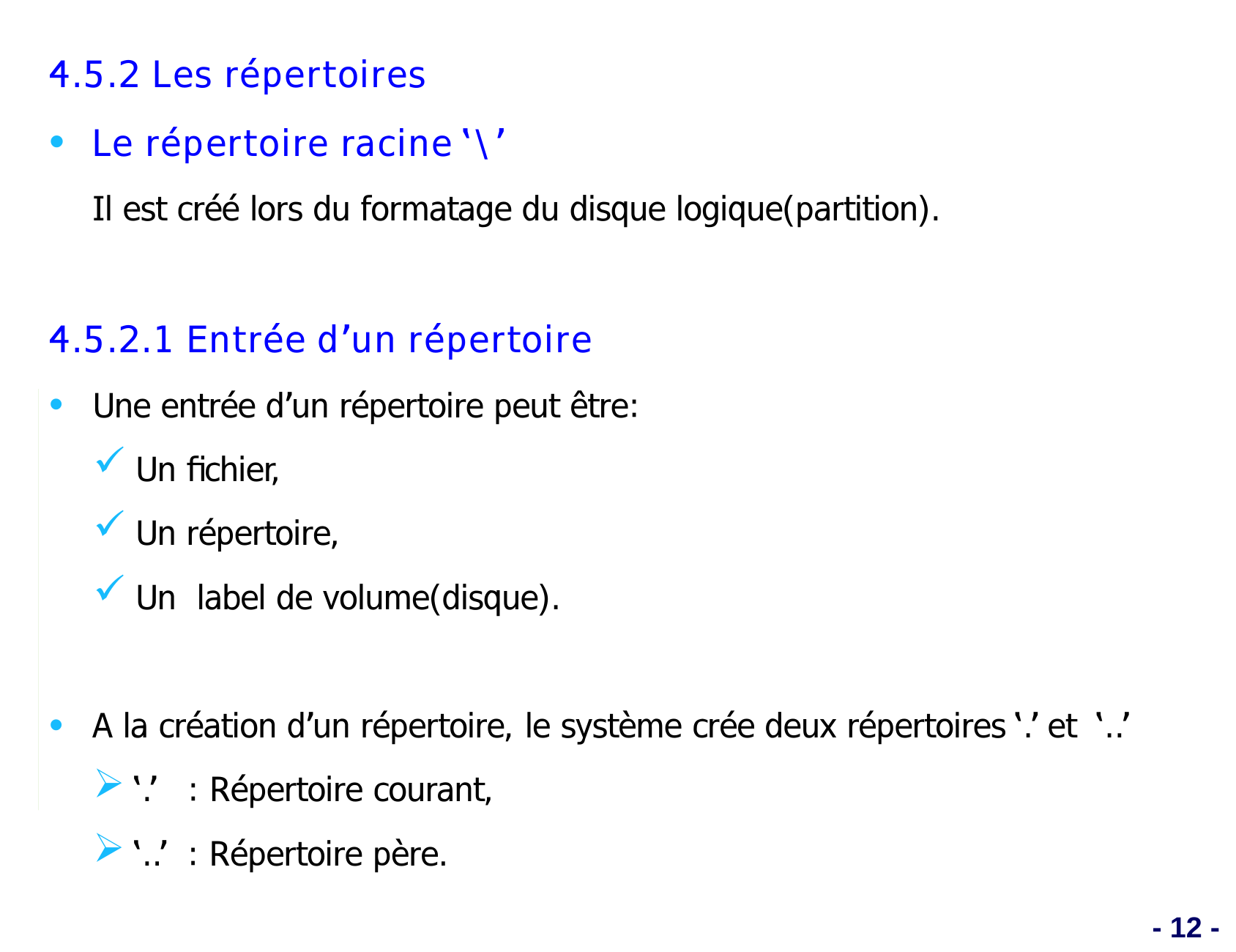

4.5.2 Les répertoires
Le répertoire racine ‘\’
Il est créé lors du formatage du disque logique(partition).

4.5.2.1 Entrée d’un répertoire
Une entrée d’un répertoire peut être:
Un fichier,
Un répertoire,
Un  label de volume(disque).

A la création d’un répertoire, le système crée deux répertoires ‘.’ et  ‘..’
‘.’   : Répertoire courant,
‘..’  : Répertoire père.
- 12 -